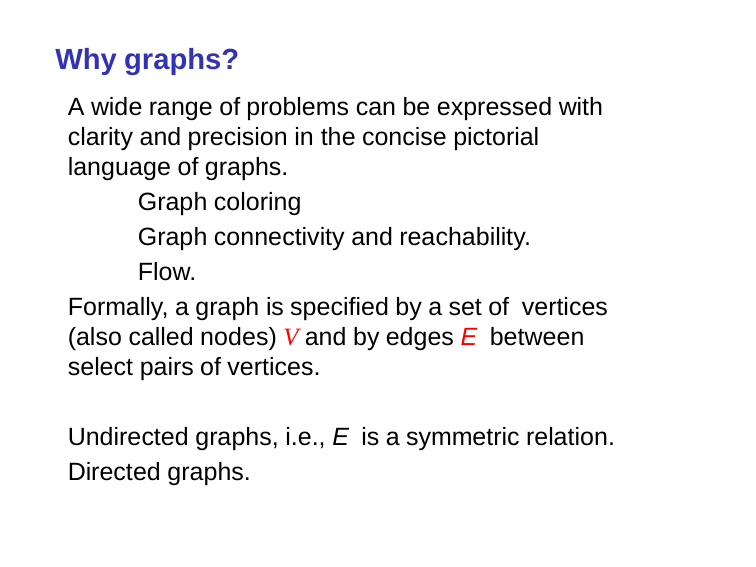

# Why graphs?
A wide range of problems can be expressed with clarity and precision in the concise pictorial language of graphs.
          Graph coloring
          Graph connectivity and reachability.
          Flow.
Formally, a graph is speciﬁed by a set of  vertices (also called nodes) V and by edges E  between select pairs of vertices.

Undirected graphs, i.e., E  is a symmetric relation.
Directed graphs.